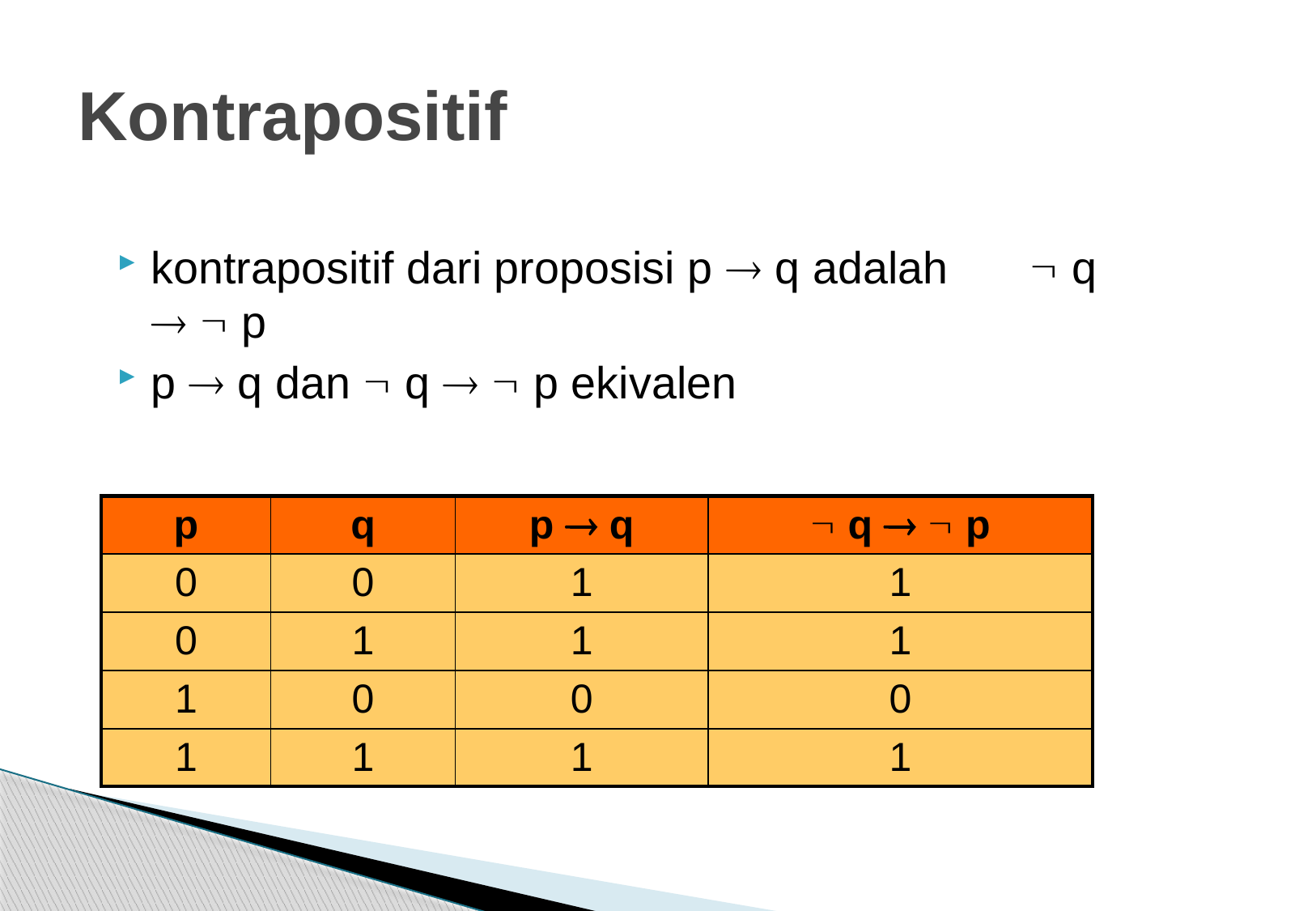

# Kontrapositif
kontrapositif dari proposisi p → q adalah 	   ¬ q → ¬ p
p → q dan ¬ q → ¬ p ekivalen
| p | q | p → q | ¬ q → ¬ p |
| --- | --- | --- | --- |
| 0 | 0 | 1 | 1 |
| 0 | 1 | 1 | 1 |
| 1 | 0 | 0 | 0 |
| 1 | 1 | 1 | 1 |